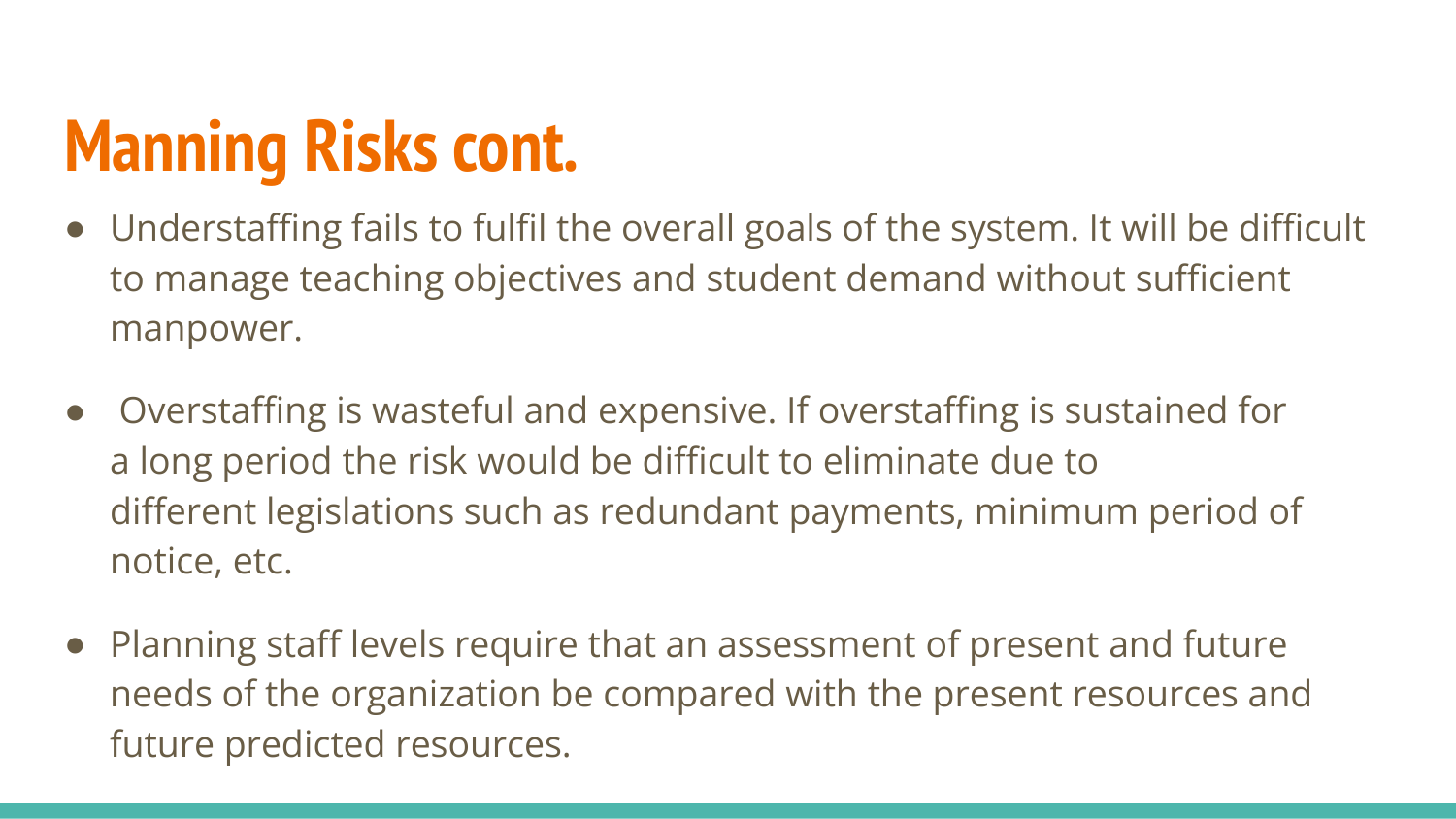

# Manning Risks cont.
Understaffing fails to fulfil the overall goals of the system. It will be difficult to manage teaching objectives and student demand without sufficient manpower.
 Overstaffing is wasteful and expensive. If overstaffing is sustained for a long period the risk would be difficult to eliminate due to different legislations such as redundant payments, minimum period of notice, etc.
Planning staff levels require that an assessment of present and future needs of the organization be compared with the present resources and future predicted resources.